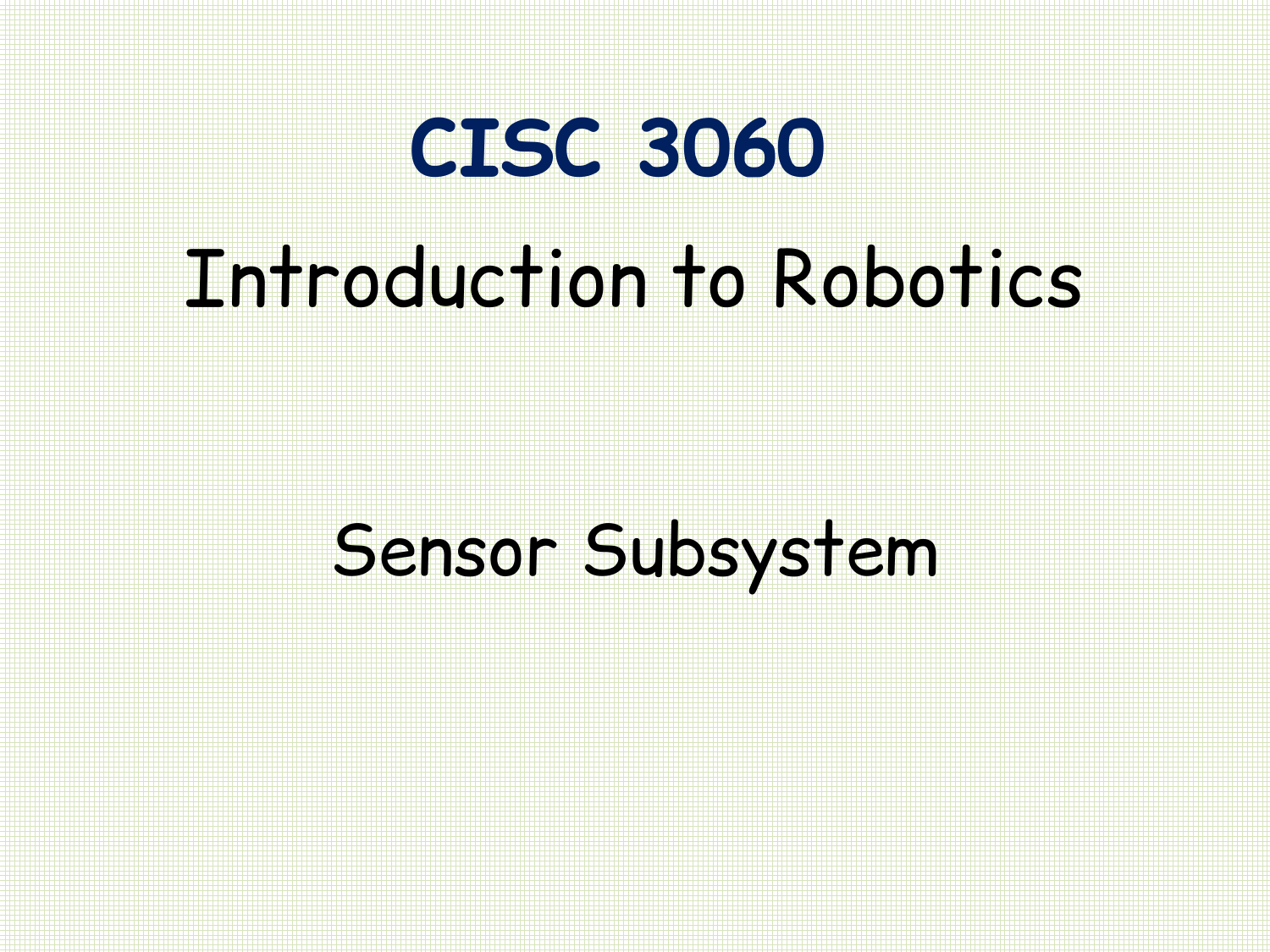

# CISC 3060
Introduction to Robotics
Sensor Subsystem

.